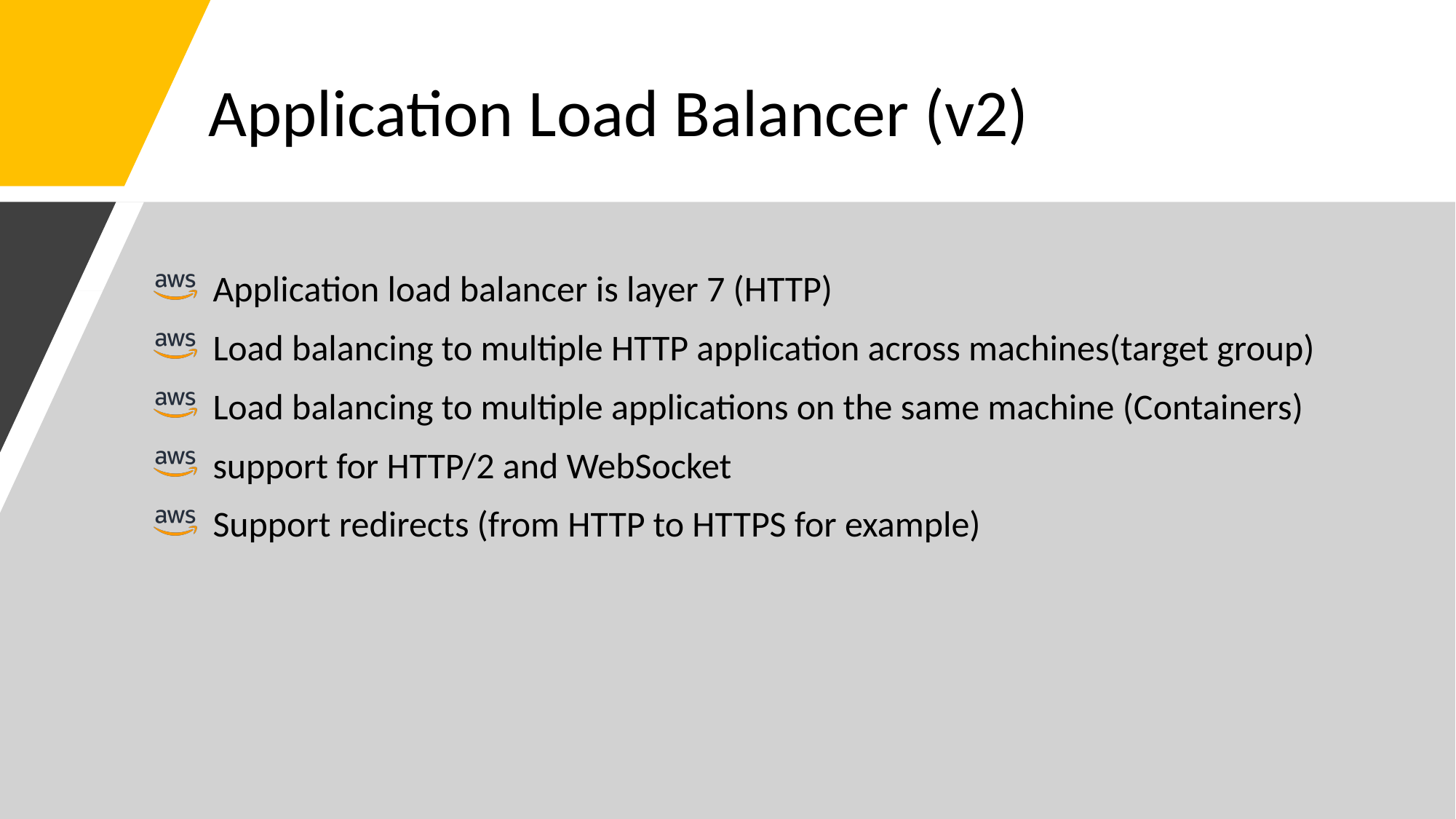

# Application Load Balancer (v2)

  Application load balancer is layer 7 (HTTP)
  Load balancing to multiple HTTP application across machines(target group)
  Load balancing to multiple applications on the same machine (Containers)
  support for HTTP/2 and WebSocket
  Support redirects (from HTTP to HTTPS for example)